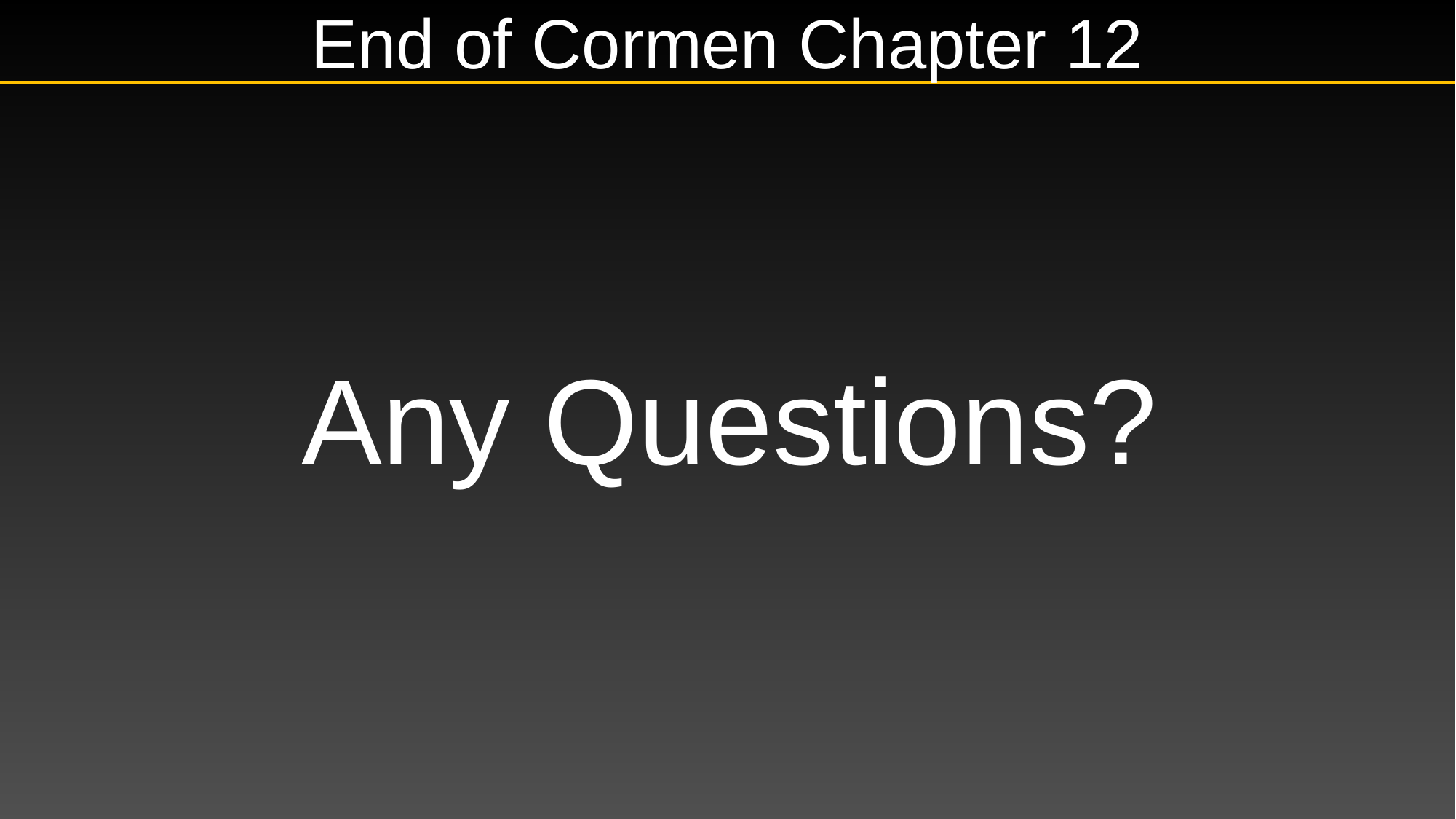

# End of Cormen Chapter 12

Any Questions?